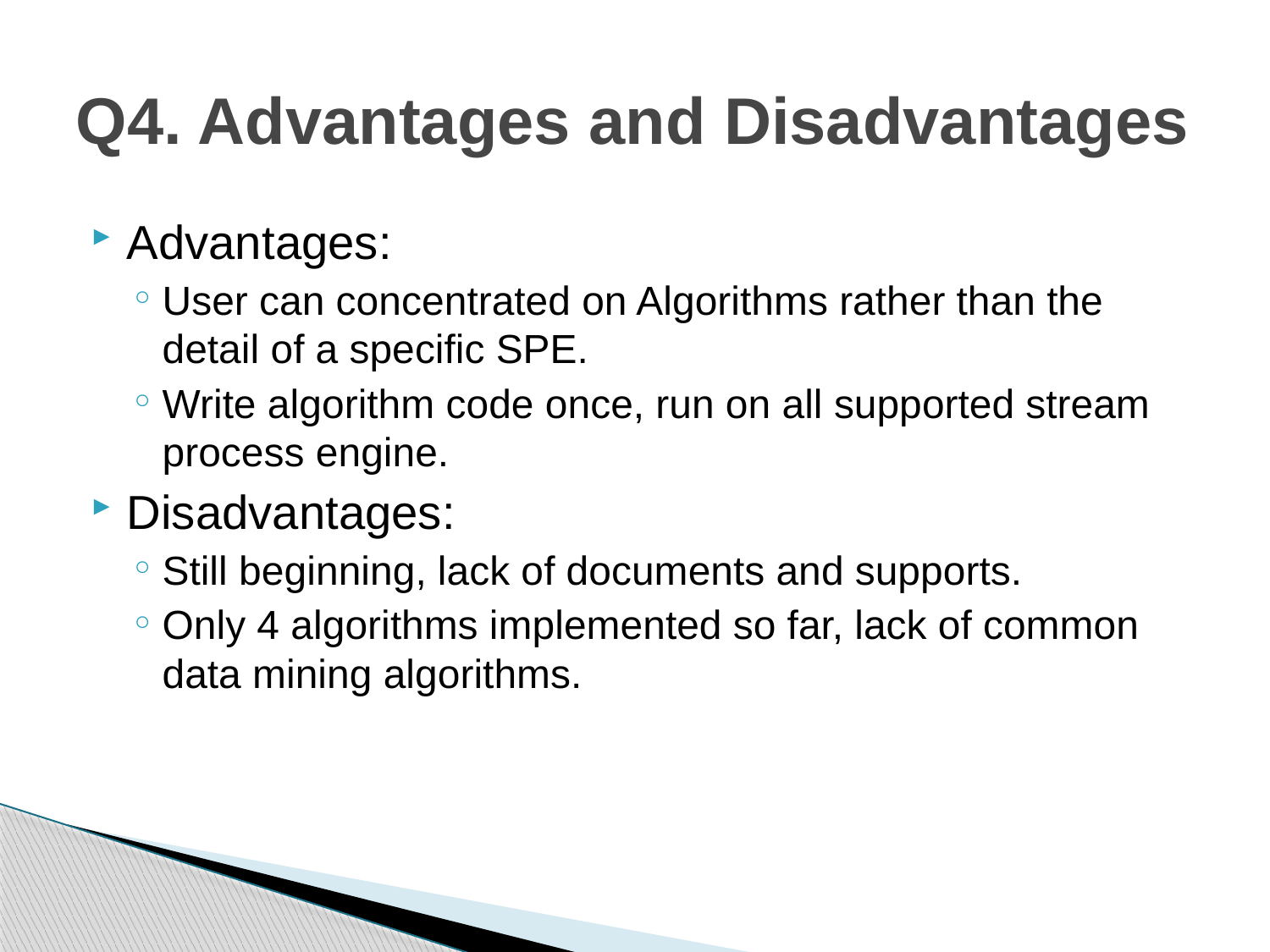

# Q4. Advantages and Disadvantages
Advantages:
User can concentrated on Algorithms rather than the detail of a specific SPE.
Write algorithm code once, run on all supported stream process engine.
Disadvantages:
Still beginning, lack of documents and supports.
Only 4 algorithms implemented so far, lack of common data mining algorithms.